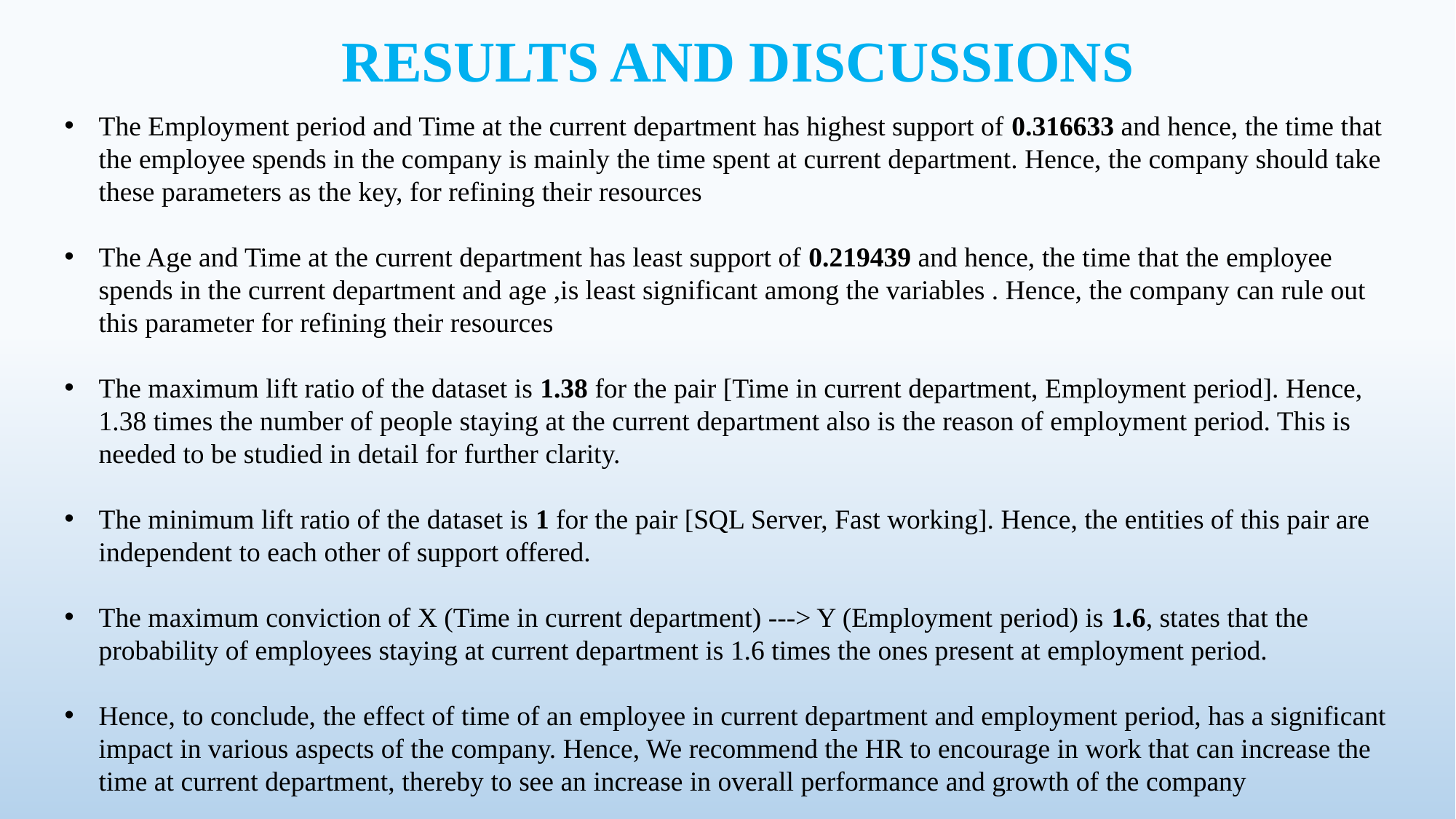

RESULTS AND DISCUSSIONS
The Employment period and Time at the current department has highest support of 0.316633 and hence, the time that the employee spends in the company is mainly the time spent at current department. Hence, the company should take these parameters as the key, for refining their resources

The Age and Time at the current department has least support of 0.219439 and hence, the time that the employee spends in the current department and age ,is least significant among the variables . Hence, the company can rule out this parameter for refining their resources

The maximum lift ratio of the dataset is 1.38 for the pair [Time in current department, Employment period]. Hence, 1.38 times the number of people staying at the current department also is the reason of employment period. This is needed to be studied in detail for further clarity.

The minimum lift ratio of the dataset is 1 for the pair [SQL Server, Fast working]. Hence, the entities of this pair are independent to each other of support offered.

The maximum conviction of X (Time in current department) ---> Y (Employment period) is 1.6, states that the probability of employees staying at current department is 1.6 times the ones present at employment period.

Hence, to conclude, the effect of time of an employee in current department and employment period, has a significant impact in various aspects of the company. Hence, We recommend the HR to encourage in work that can increase the time at current department, thereby to see an increase in overall performance and growth of the company